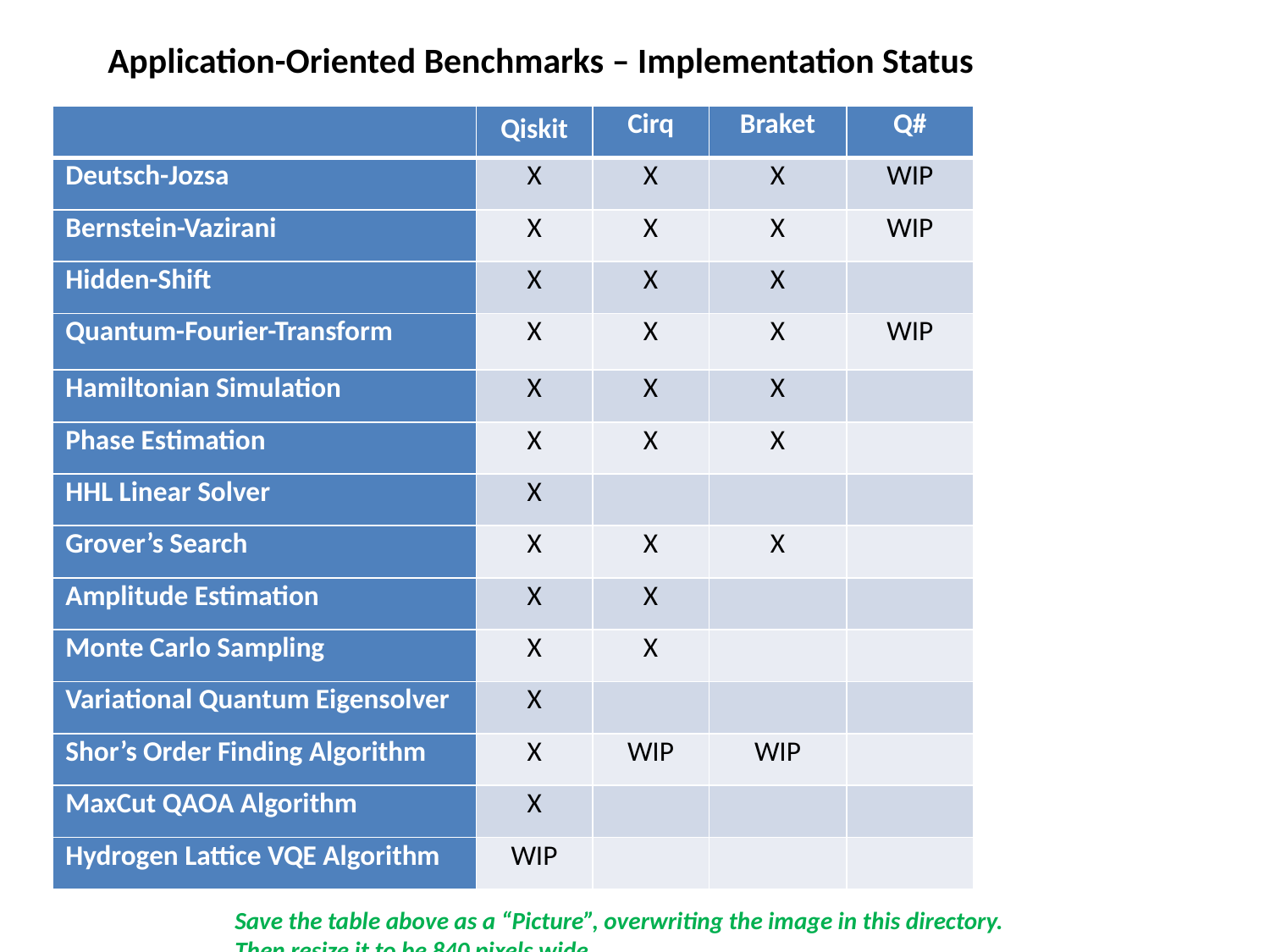

Application-Oriented Benchmarks – Implementation Status
|  | Qiskit | Cirq | Braket | Q# |
| --- | --- | --- | --- | --- |
| Deutsch-Jozsa | X | X | X | WIP |
| Bernstein-Vazirani | X | X | X | WIP |
| Hidden-Shift | X | X | X |  |
| Quantum-Fourier-Transform | X | X | X | WIP |
| Hamiltonian Simulation | X | X | X |  |
| Phase Estimation | X | X | X |  |
| HHL Linear Solver | X |  |  |  |
| Grover’s Search | X | X | X |  |
| Amplitude Estimation | X | X |  |  |
| Monte Carlo Sampling | X | X |  |  |
| Variational Quantum Eigensolver | X |  |  |  |
| Shor’s Order Finding Algorithm | X | WIP | WIP |  |
| MaxCut QAOA Algorithm | X |  |  |  |
| Hydrogen Lattice VQE Algorithm | WIP |  |  |  |
Save the table above as a “Picture”, overwriting the image in this directory.  Then resize it to be 840 pixels wide.